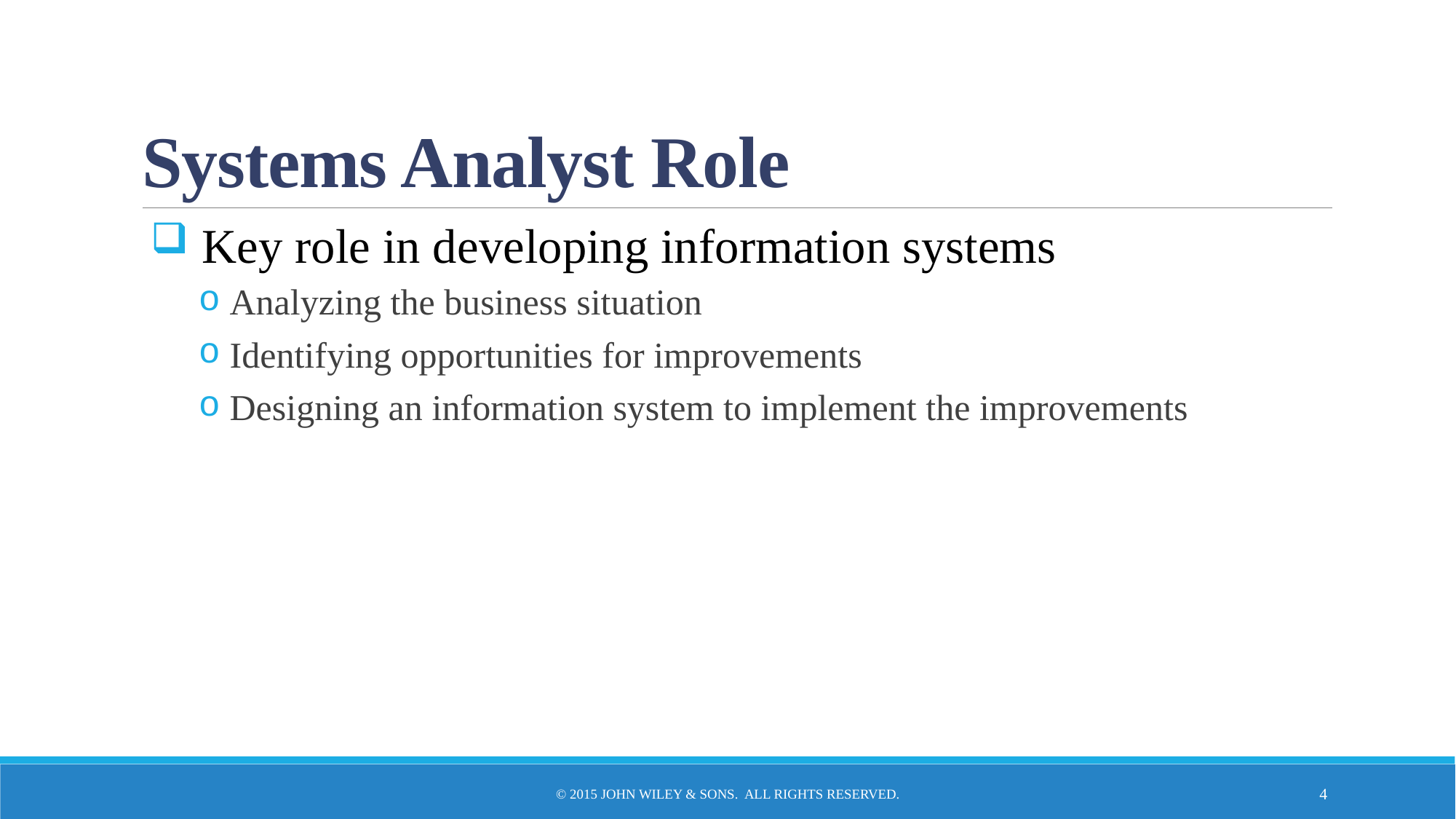

# Systems Analyst Role
 Key role in developing information systems
 Analyzing the business situation
 Identifying opportunities for improvements
 Designing an information system to implement the improvements
© 2015 John Wiley & Sons.  All Rights Reserved.
4